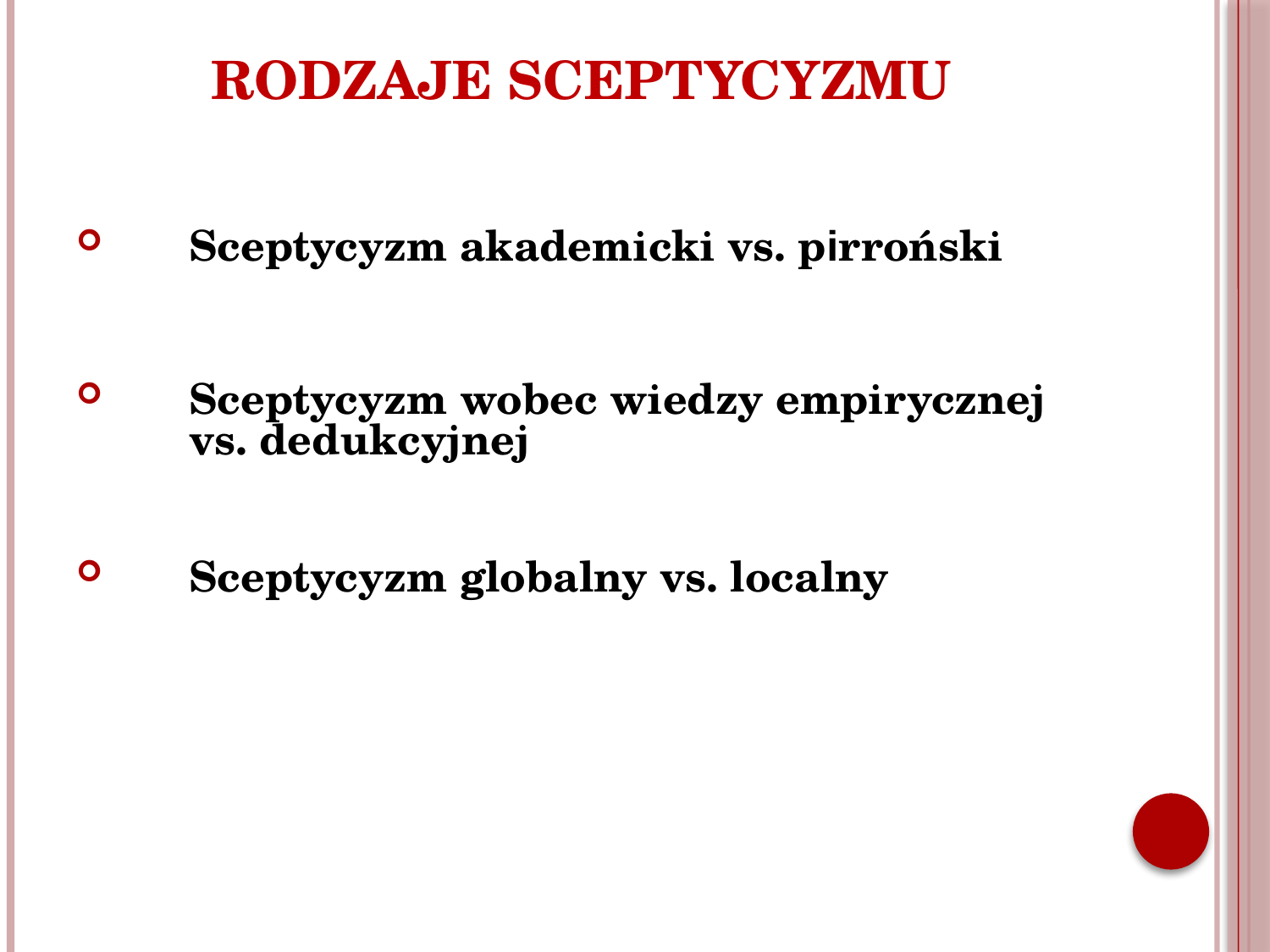

Sceptycyzm akademicki vs. pirroński

Sceptycyzm wobec wiedzy empirycznej vs. dedukcyjnej

Sceptycyzm globalny vs. localny
Rodzaje sceptycyzmu